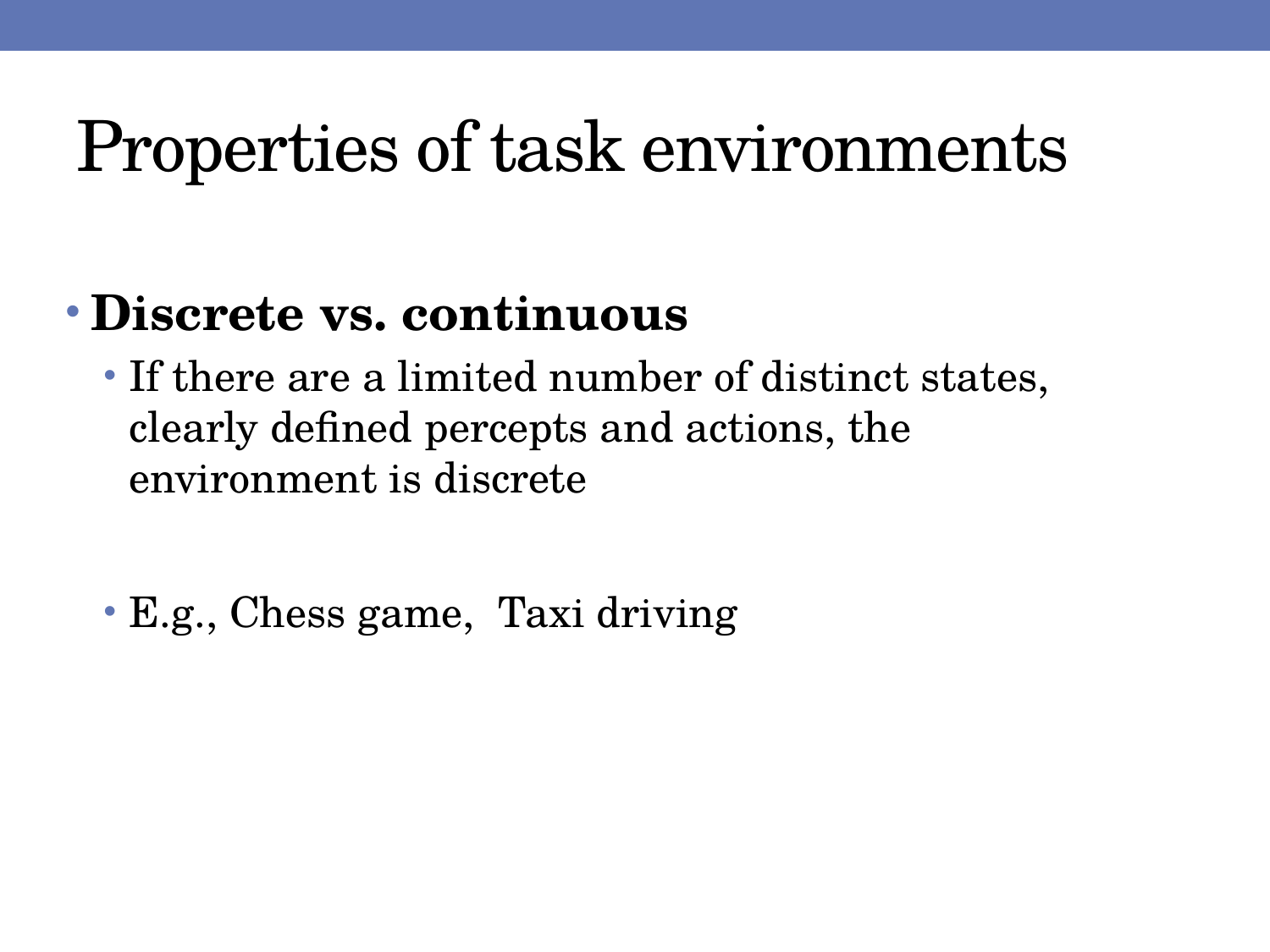

# Properties of task environments
Discrete vs. continuous
If there are a limited number of distinct states, clearly defined percepts and actions, the environment is discrete

E.g., Chess game,  Taxi driving